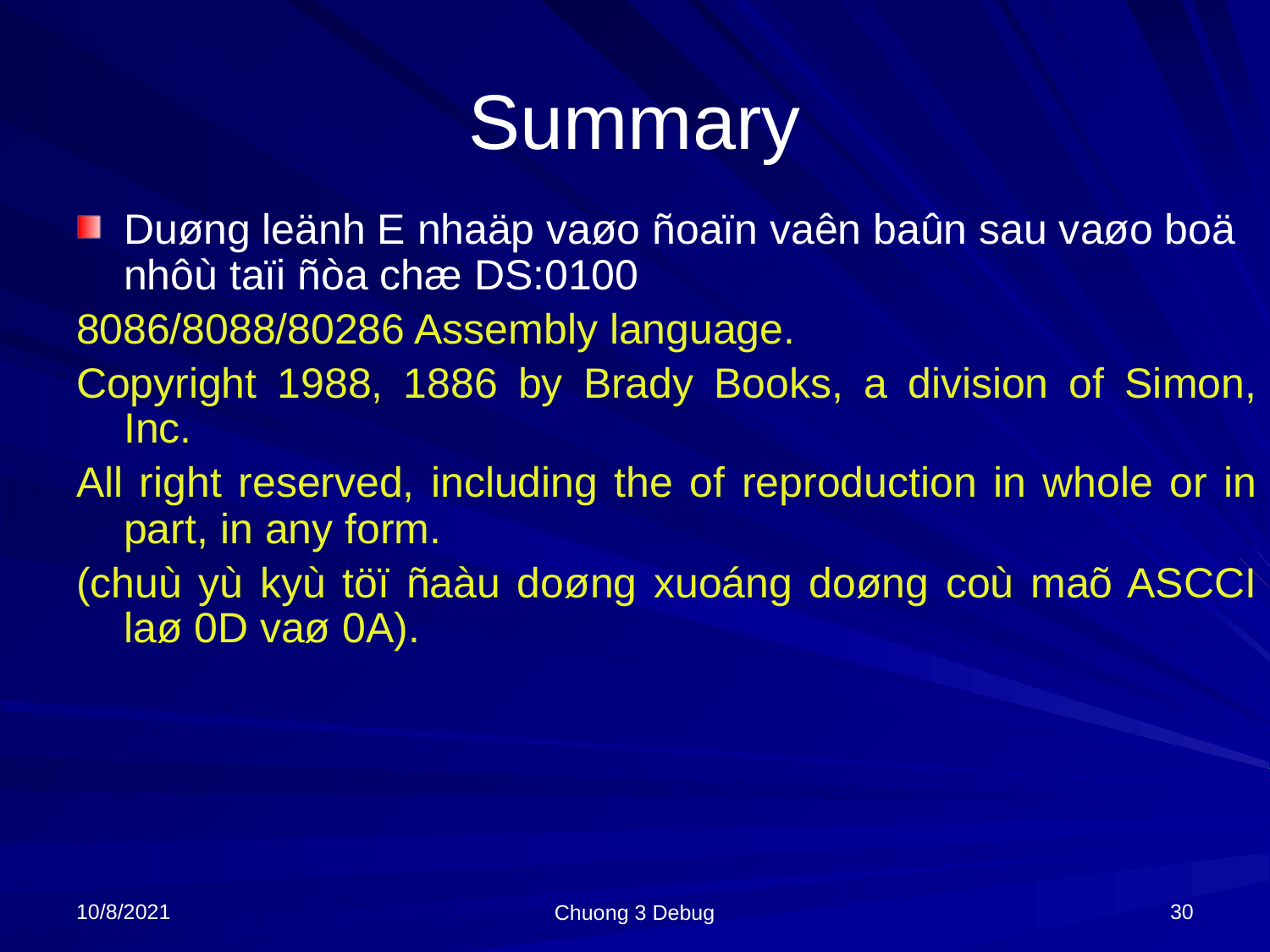

# Summary
Duøng leänh E nhaäp vaøo ñoaïn vaên baûn sau vaøo boä nhôù taïi ñòa chæ DS:0100
8086/8088/80286 Assembly language.
Copyright 1988, 1886 by Brady Books, a division of Simon, Inc.
All right reserved, including the of reproduction in whole or in part, in any form.
(chuù yù kyù töï ñaàu doøng xuoáng doøng coù maõ ASCCI laø 0D vaø 0A).
10/8/2021
30
Chuong 3 Debug